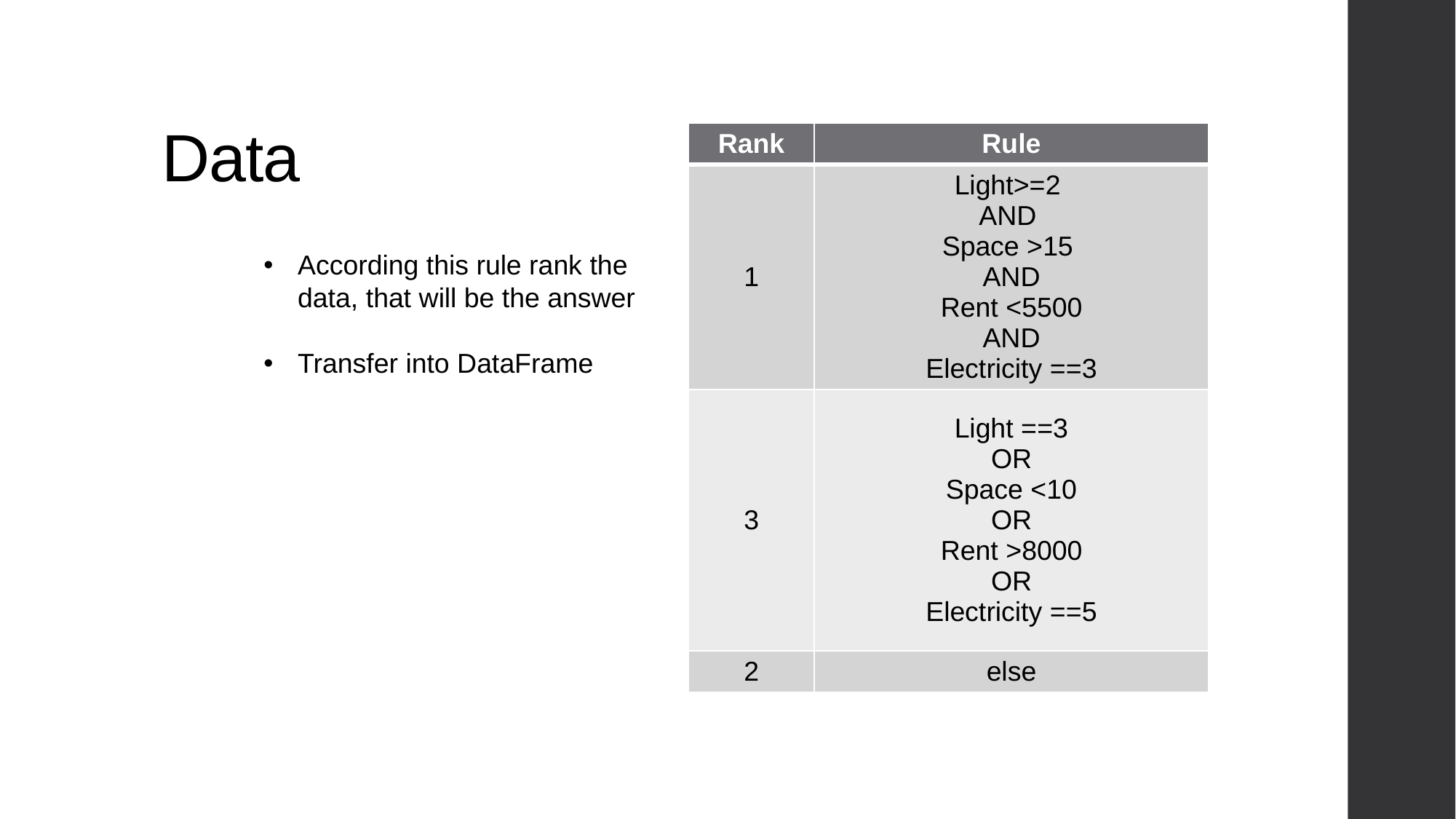

# Data
| Rank | Rule |
| --- | --- |
| 1 | Light>=2 AND Space >15 AND Rent <5500 AND Electricity ==3 |
| 3 | Light ==3 OR Space <10 OR Rent >8000 OR Electricity ==5 |
| 2 | else |
According this rule rank the data, that will be the answer

Transfer into DataFrame